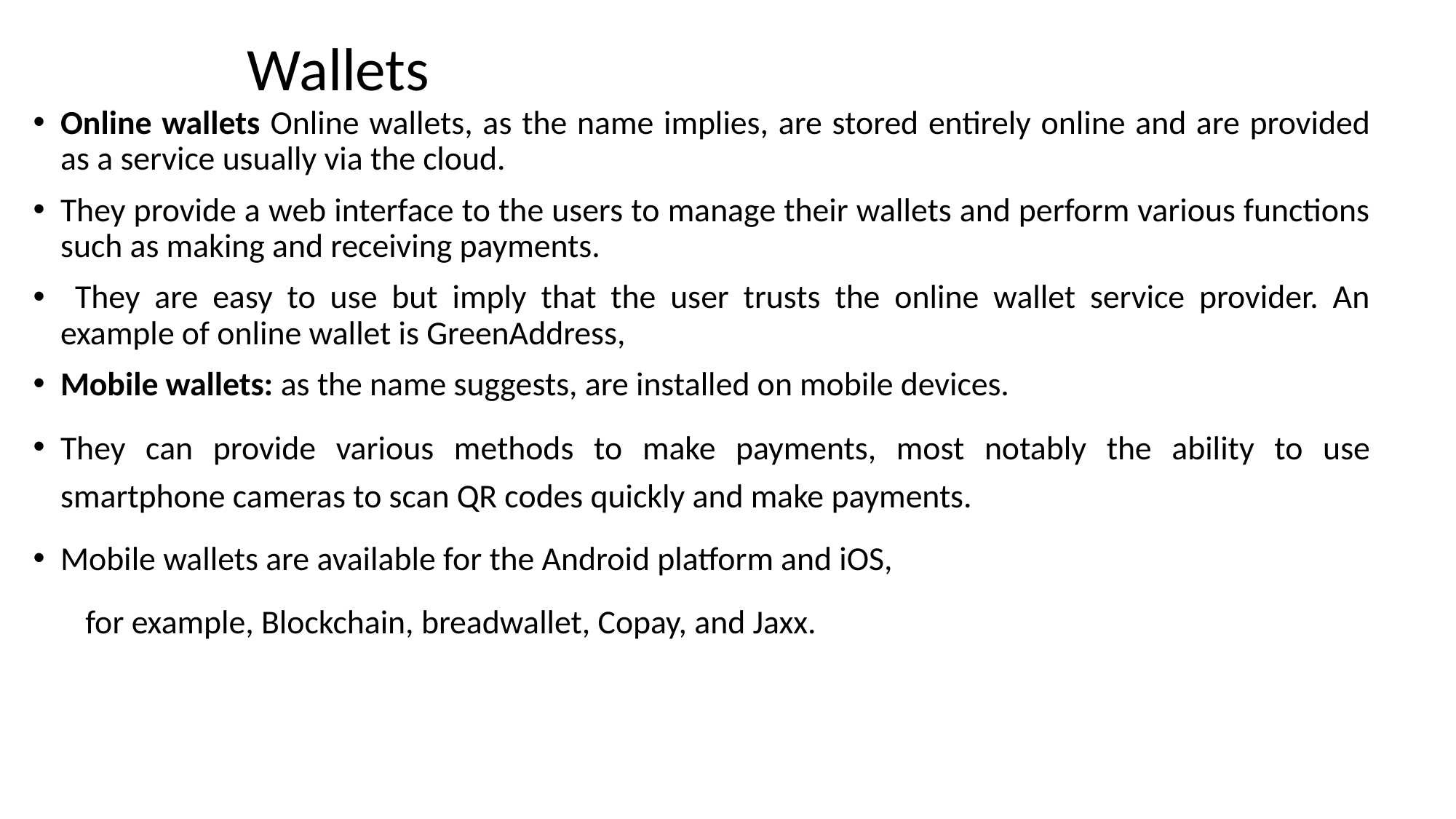

# Wallets
Online wallets Online wallets, as the name implies, are stored entirely online and are provided as a service usually via the cloud.
They provide a web interface to the users to manage their wallets and perform various functions such as making and receiving payments.
 They are easy to use but imply that the user trusts the online wallet service provider. An example of online wallet is GreenAddress,
Mobile wallets: as the name suggests, are installed on mobile devices.
They can provide various methods to make payments, most notably the ability to use smartphone cameras to scan QR codes quickly and make payments.
Mobile wallets are available for the Android platform and iOS,
       for example, Blockchain, breadwallet, Copay, and Jaxx.